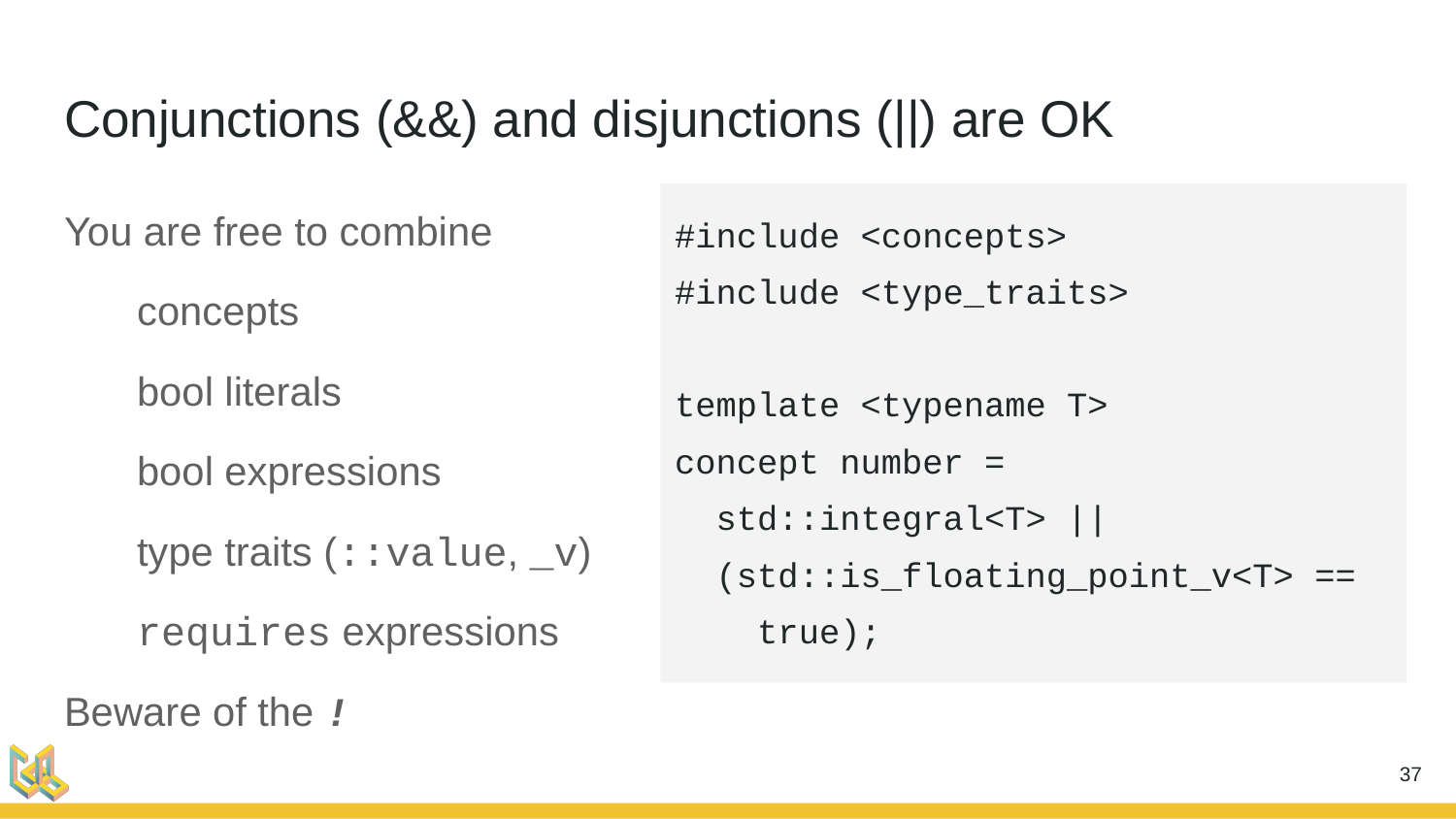

# Conjunctions (&&) and disjunctions (||) are OK
You are free to combine
concepts
bool literals
bool expressions
type traits (::value, _v)
requires expressions
Beware of the !
#include <concepts>
#include <type_traits>

template <typename T>
concept number =
  std::integral<T> ||
  (std::is_floating_point_v<T> ==
    true);
37